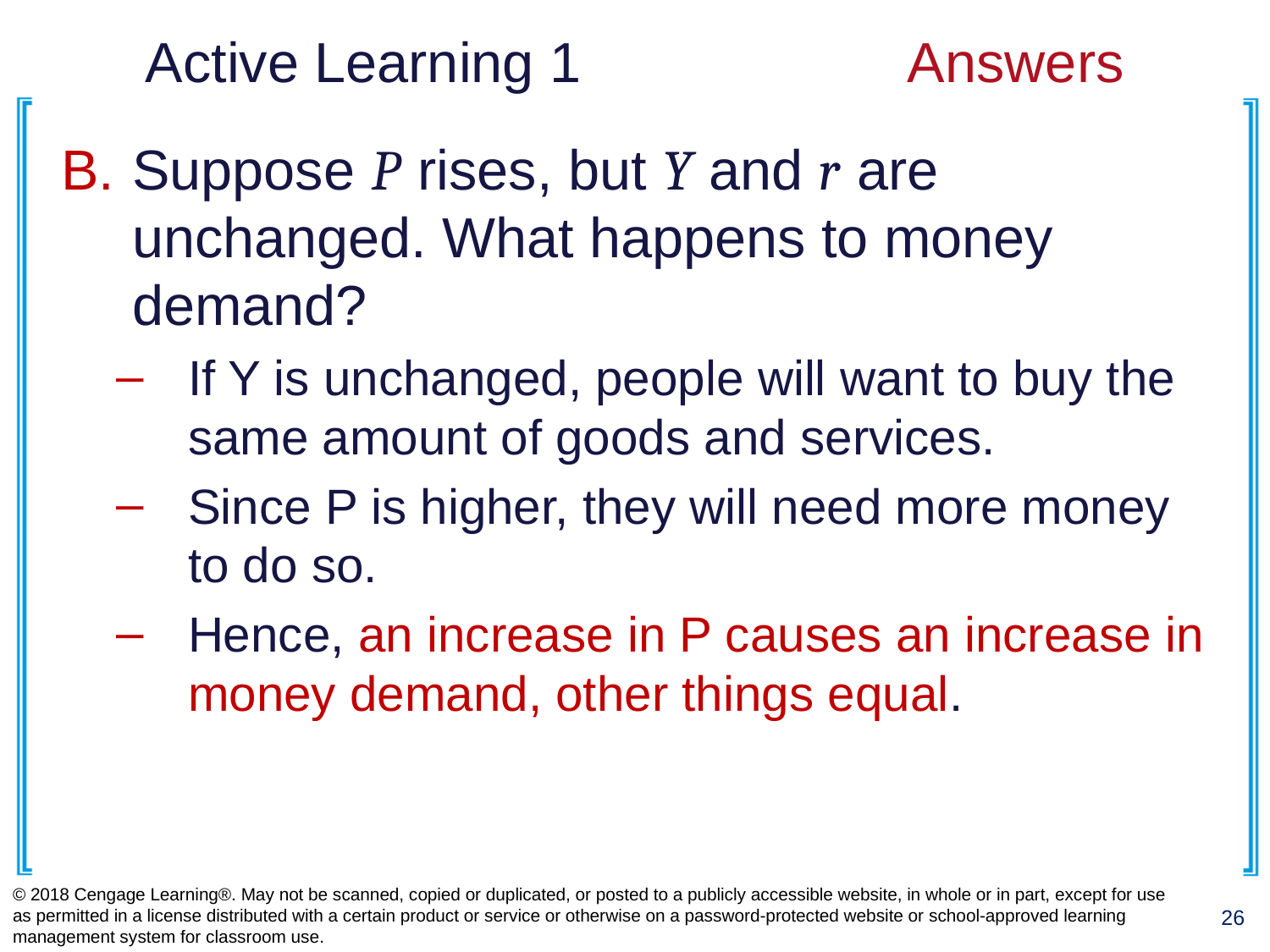

# Active Learning 1			Answers
Suppose P rises, but Y and r are unchanged. What happens to money demand?
If Y is unchanged, people will want to buy the same amount of goods and services.
Since P is higher, they will need more money to do so.
Hence, an increase in P causes an increase in money demand, other things equal.

© 2018 Cengage Learning®. May not be scanned, copied or duplicated, or posted to a publicly accessible website, in whole or in part, except for use as permitted in a license distributed with a certain product or service or otherwise on a password-protected website or school-approved learning management system for classroom use.
26